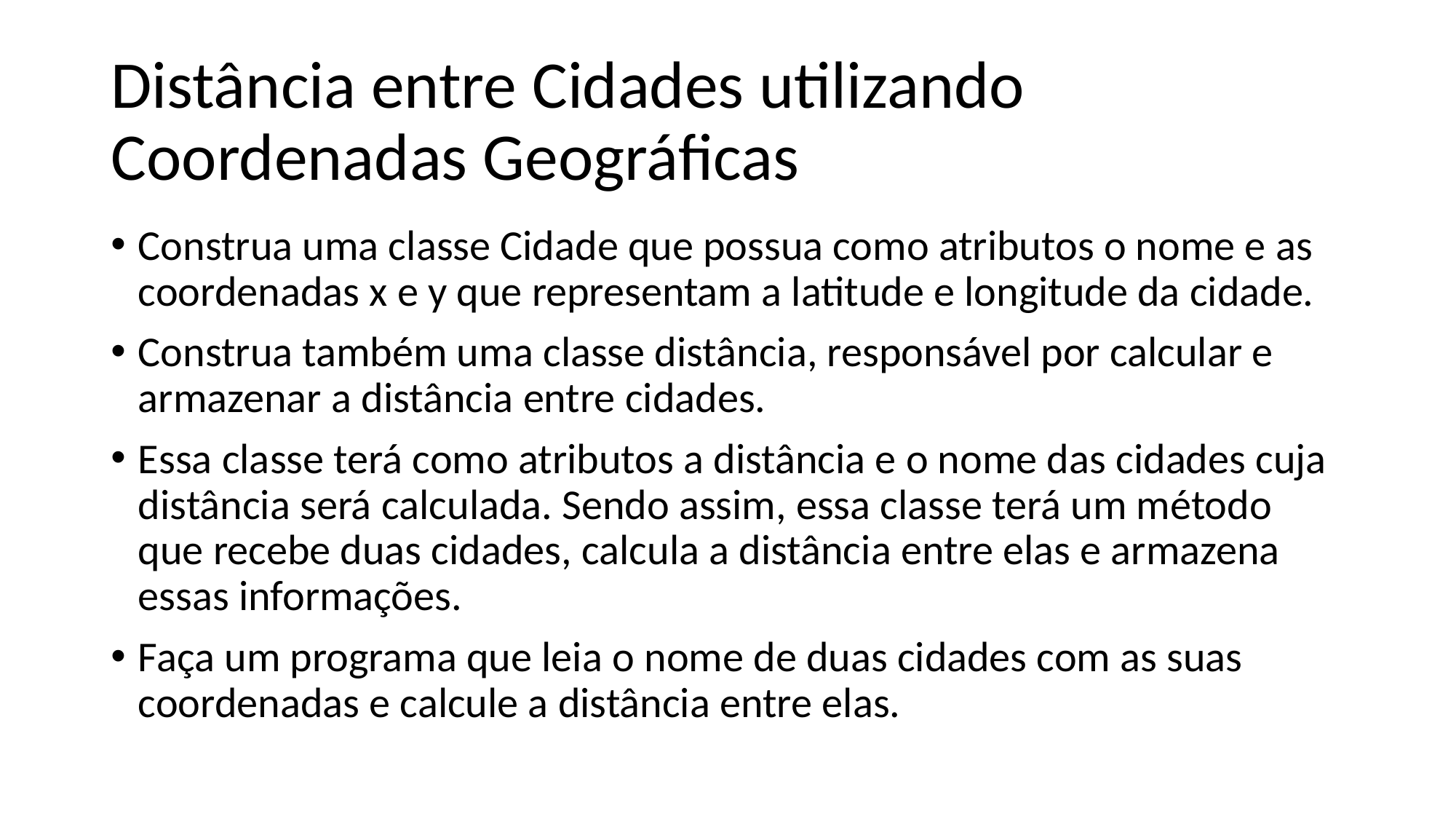

# Distância entre Cidades utilizando Coordenadas Geográficas
Construa uma classe Cidade que possua como atributos o nome e as coordenadas x e y que representam a latitude e longitude da cidade.
Construa também uma classe distância, responsável por calcular e armazenar a distância entre cidades.
Essa classe terá como atributos a distância e o nome das cidades cuja distância será calculada. Sendo assim, essa classe terá um método que recebe duas cidades, calcula a distância entre elas e armazena essas informações.
Faça um programa que leia o nome de duas cidades com as suas coordenadas e calcule a distância entre elas.